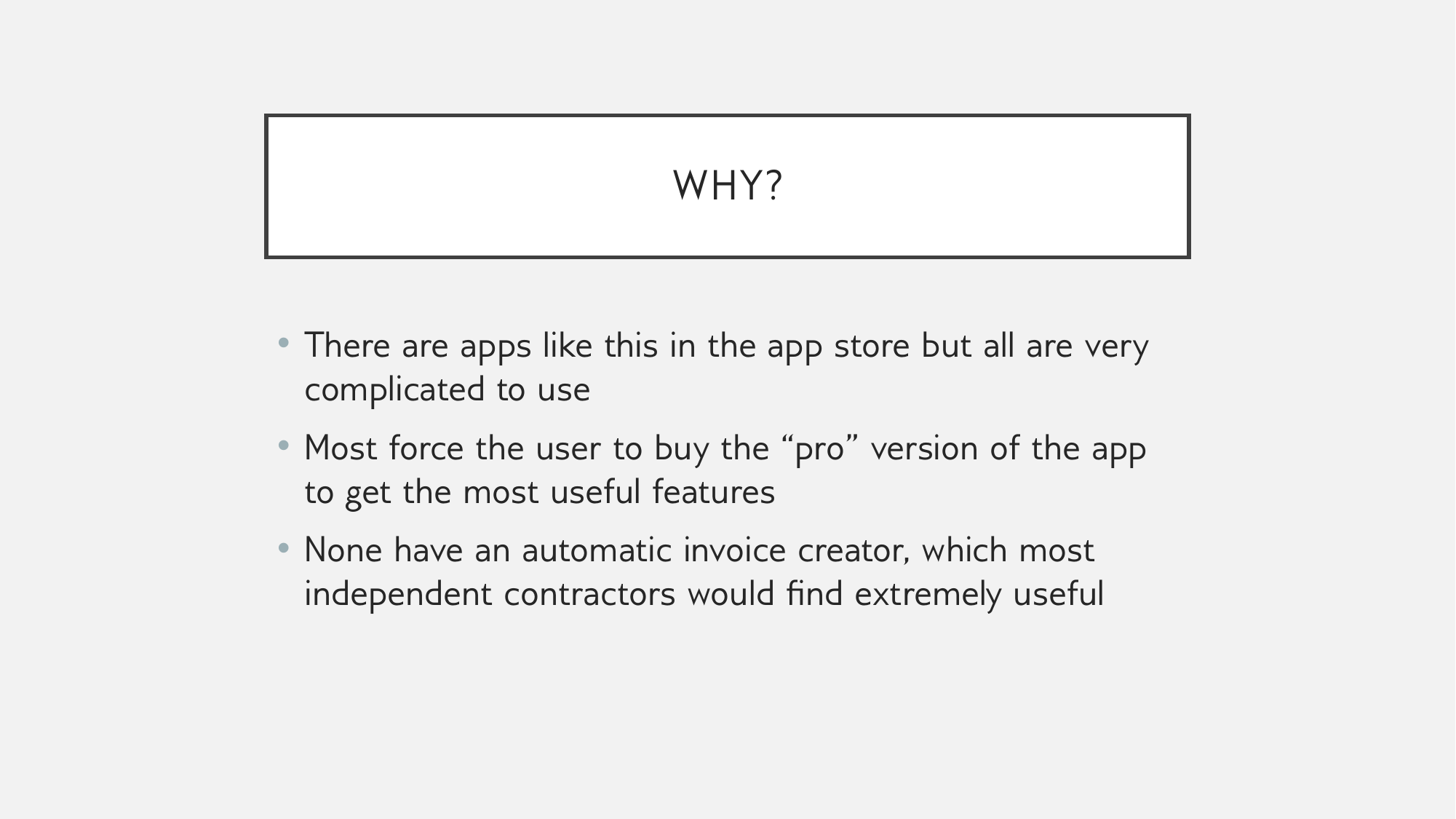

# Why?
There are apps like this in the app store but all are very complicated to use
Most force the user to buy the “pro” version of the app to get the most useful features
None have an automatic invoice creator, which most independent contractors would find extremely useful